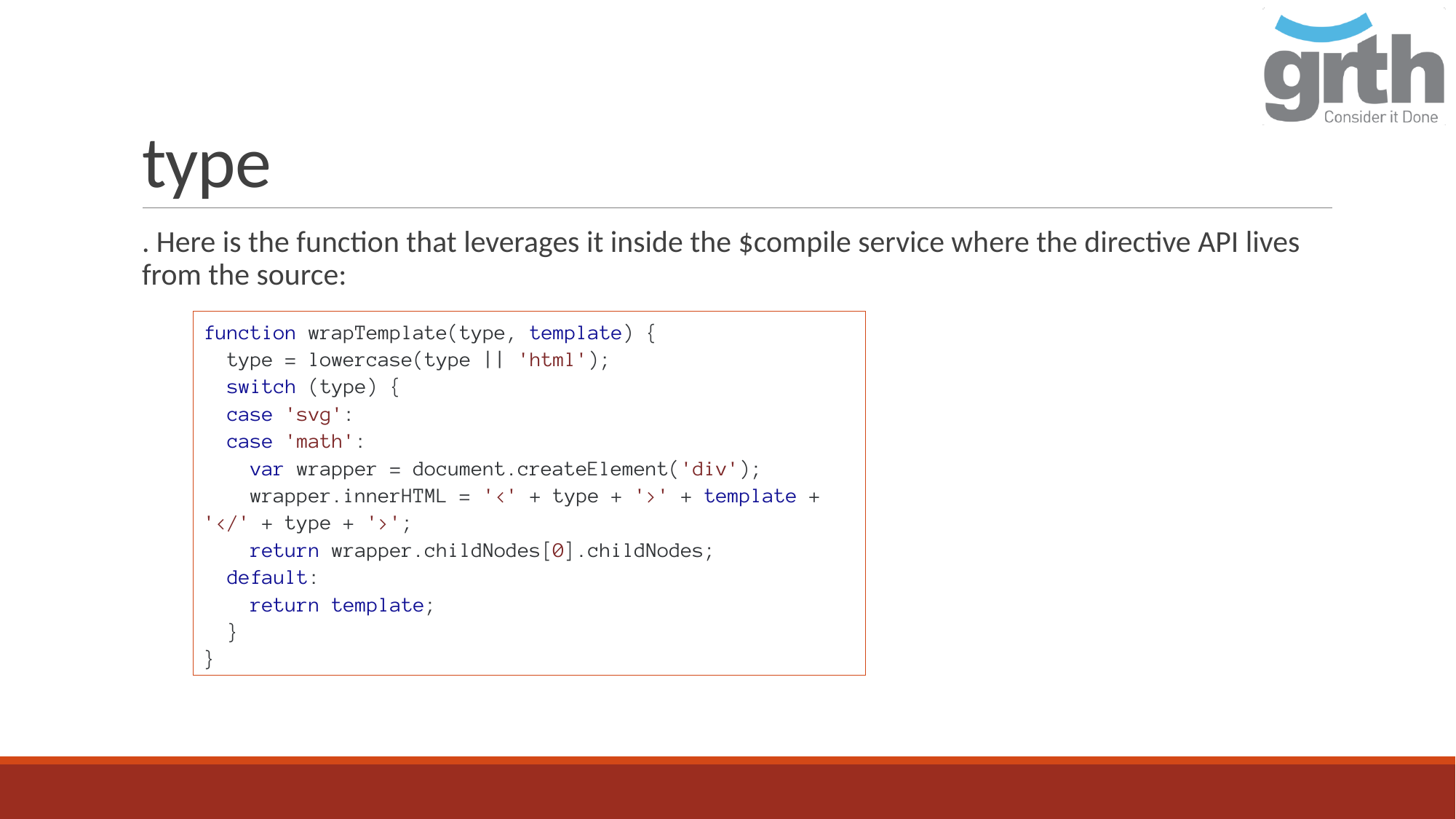

# type
. Here is the function that leverages it inside the $compile service where the directive API lives from the source:
function wrapTemplate(type, template) {
  type = lowercase(type || 'html');
  switch (type) {
  case 'svg':
  case 'math':
    var wrapper = document.createElement('div');
    wrapper.innerHTML = '<' + type + '>' + template + '</' + type + '>';
    return wrapper.childNodes[0].childNodes;
  default:
    return template;
  }
}